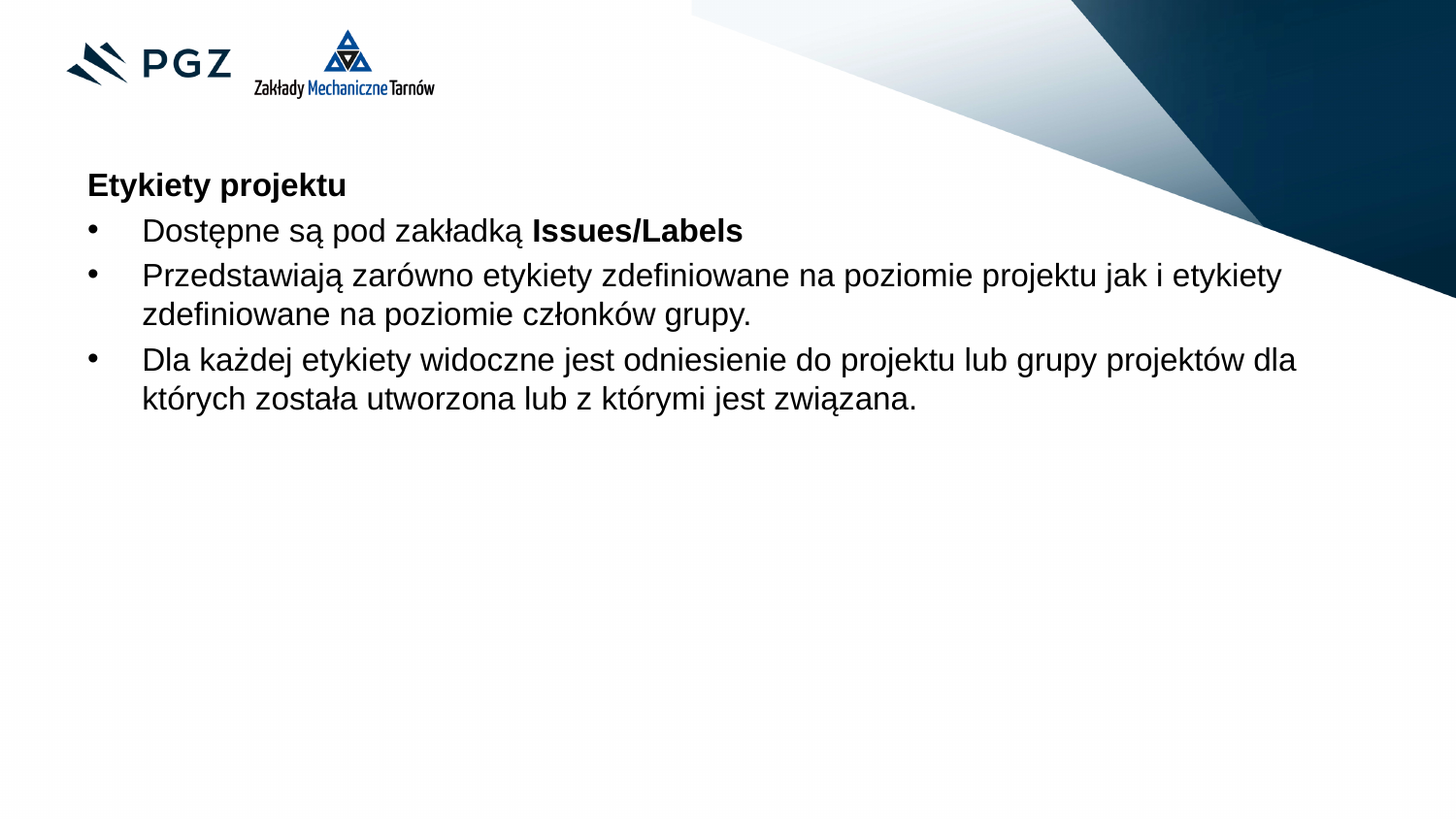

Etykiety projektu
Dostępne są pod zakładką Issues/Labels
Przedstawiają zarówno etykiety zdefiniowane na poziomie projektu jak i etykiety zdefiniowane na poziomie członków grupy.
Dla każdej etykiety widoczne jest odniesienie do projektu lub grupy projektów dla których została utworzona lub z którymi jest związana.